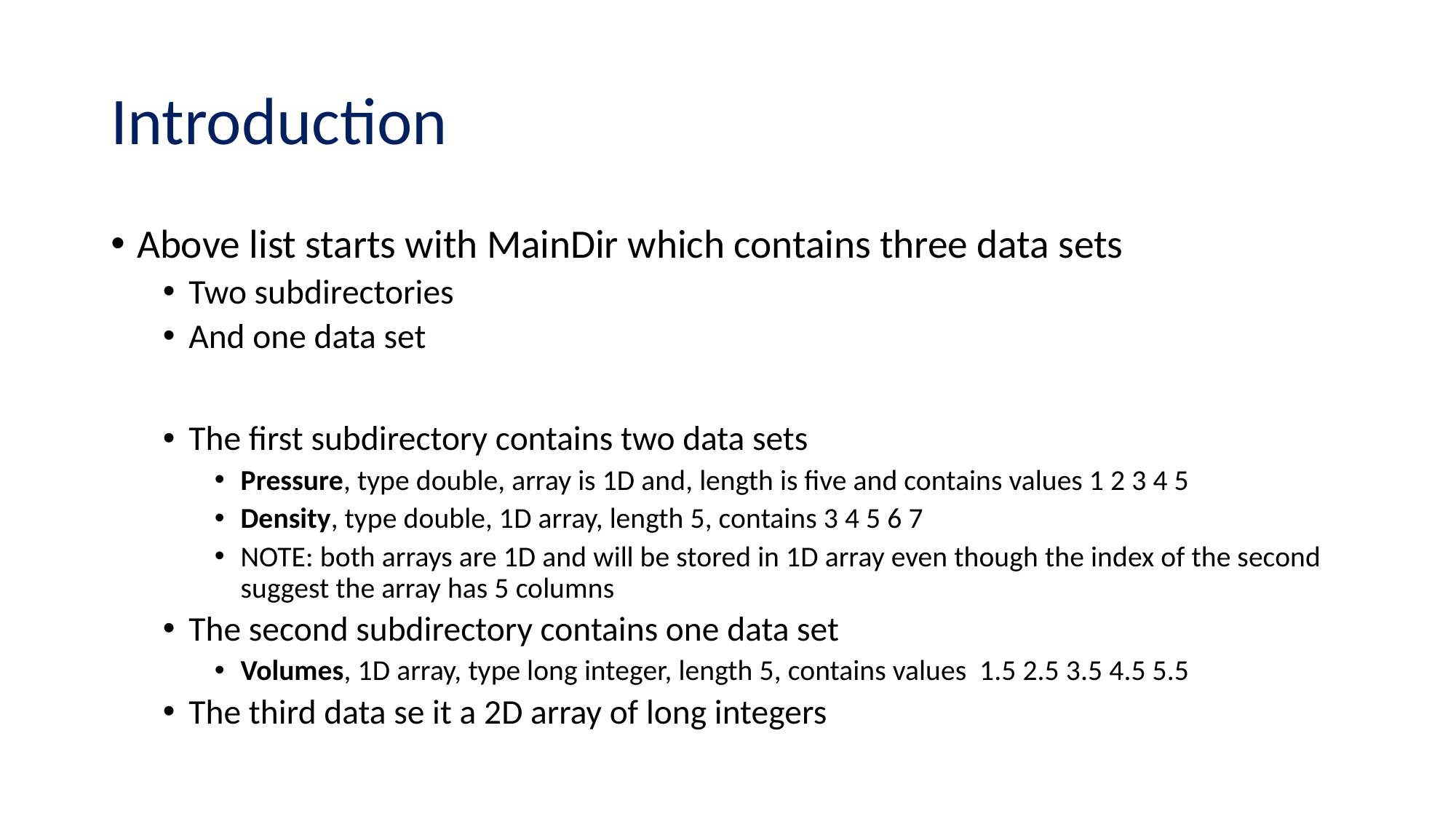

# Introduction
Above list starts with MainDir which contains three data sets
Two subdirectories
And one data set

The first subdirectory contains two data sets
Pressure, type double, array is 1D and, length is five and contains values 1 2 3 4 5
Density, type double, 1D array, length 5, contains 3 4 5 6 7
NOTE: both arrays are 1D and will be stored in 1D array even though the index of the second suggest the array has 5 columns
The second subdirectory contains one data set
Volumes, 1D array, type long integer, length 5, contains values  1.5 2.5 3.5 4.5 5.5
The third data se it a 2D array of long integers